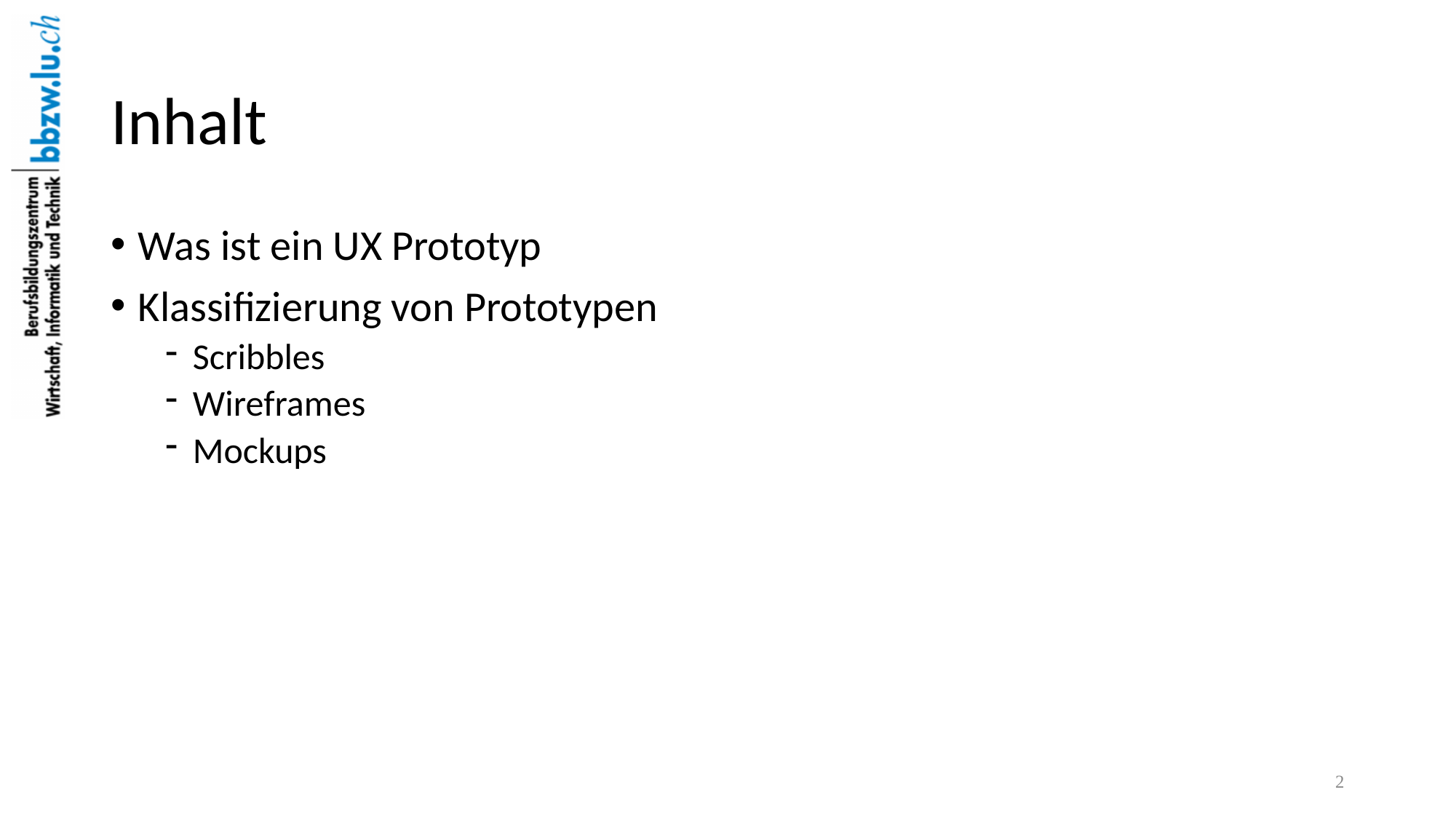

# Inhalt
Was ist ein UX Prototyp
Klassifizierung von Prototypen
Scribbles
Wireframes
Mockups

2